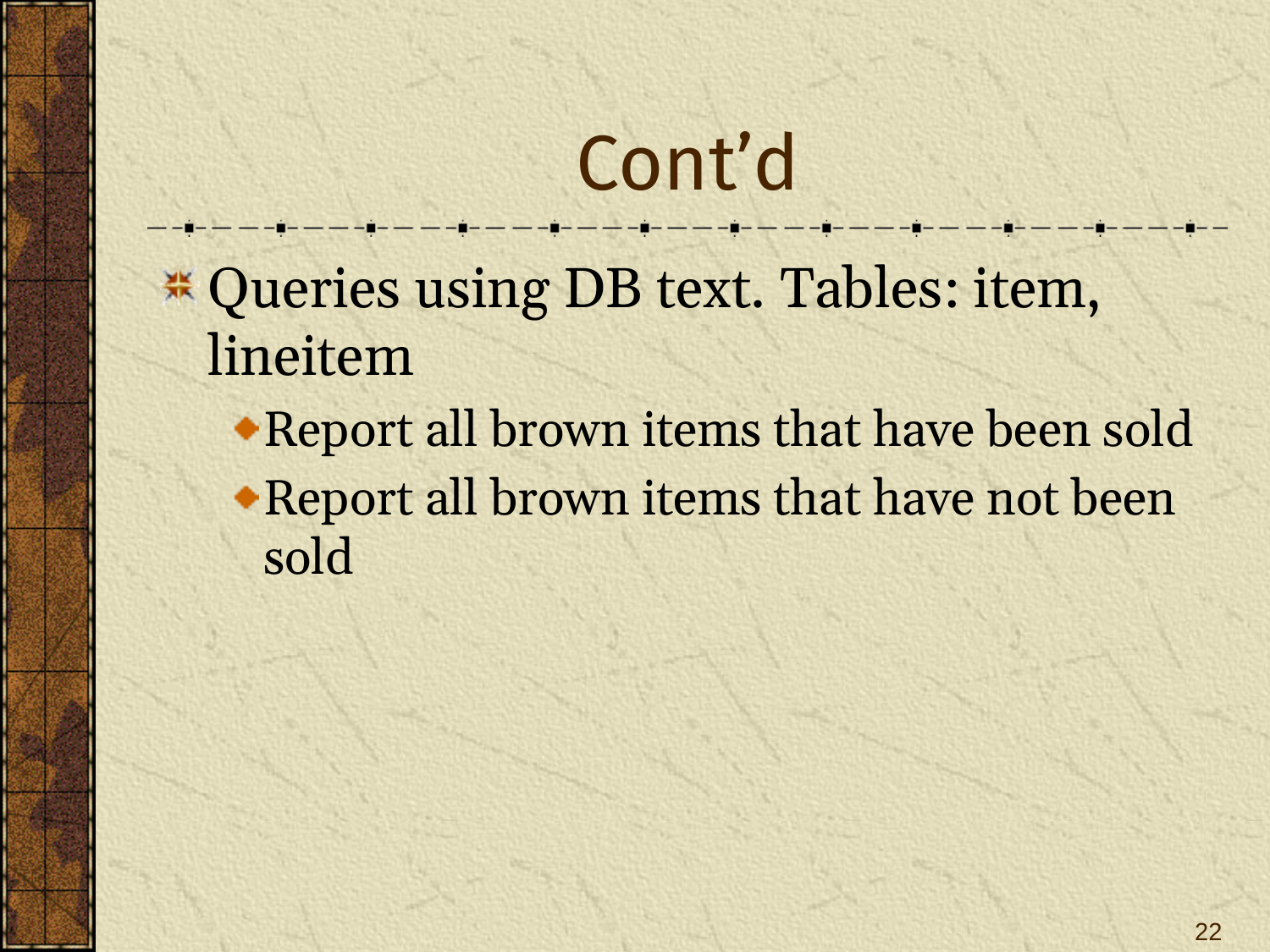

# Cont’d
Queries using DB text. Tables: item, lineitem
Report all brown items that have been sold
Report all brown items that have not been sold
22